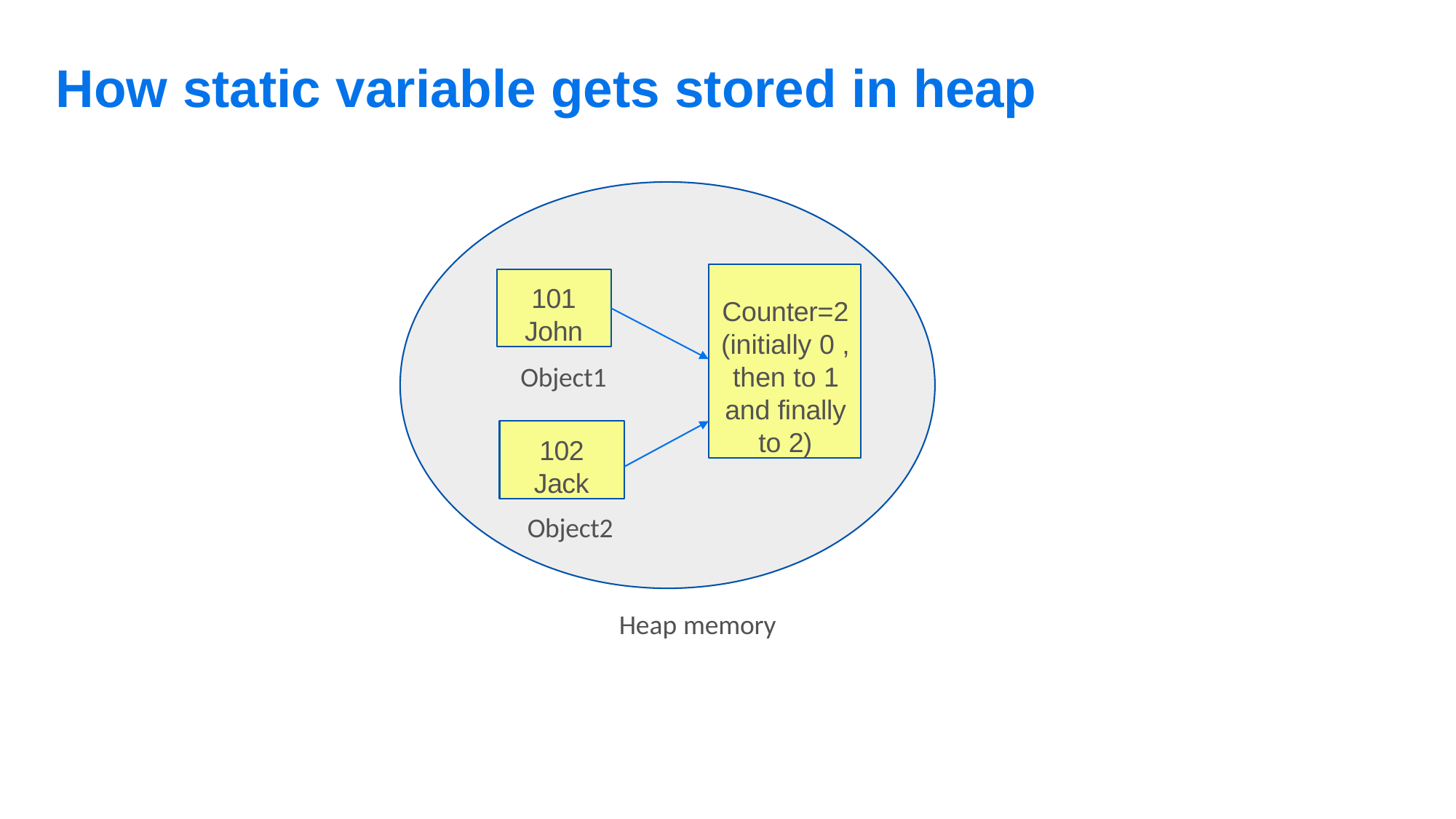

# How static variable gets stored in heap

Counter=2 (initially 0 ,
then to 1 and finally to 2)
101
John

Object1
102
Jack
Object2

Heap memory